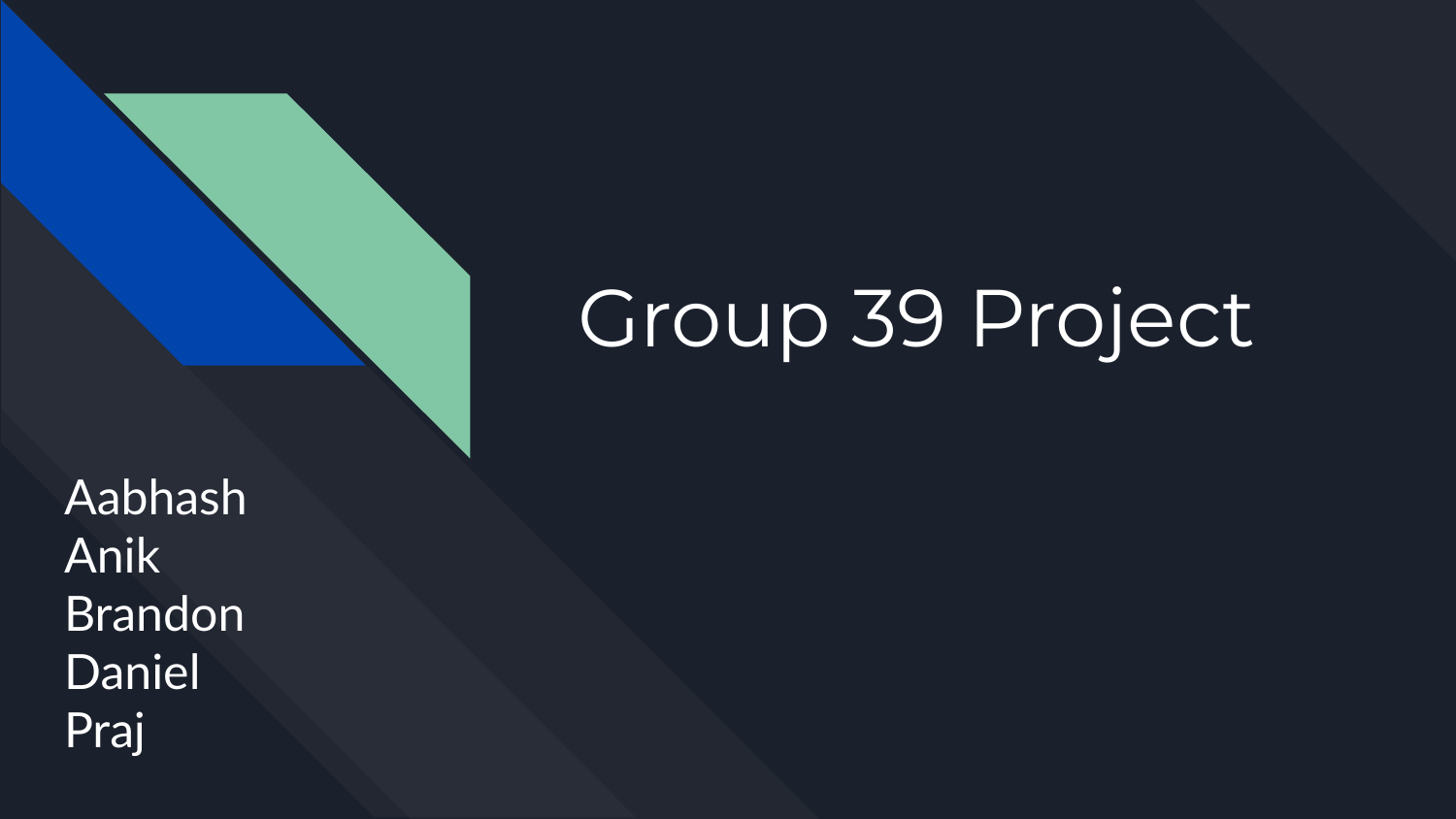

# Group 39 Project
Aabhash
Anik
Brandon
Daniel
Praj